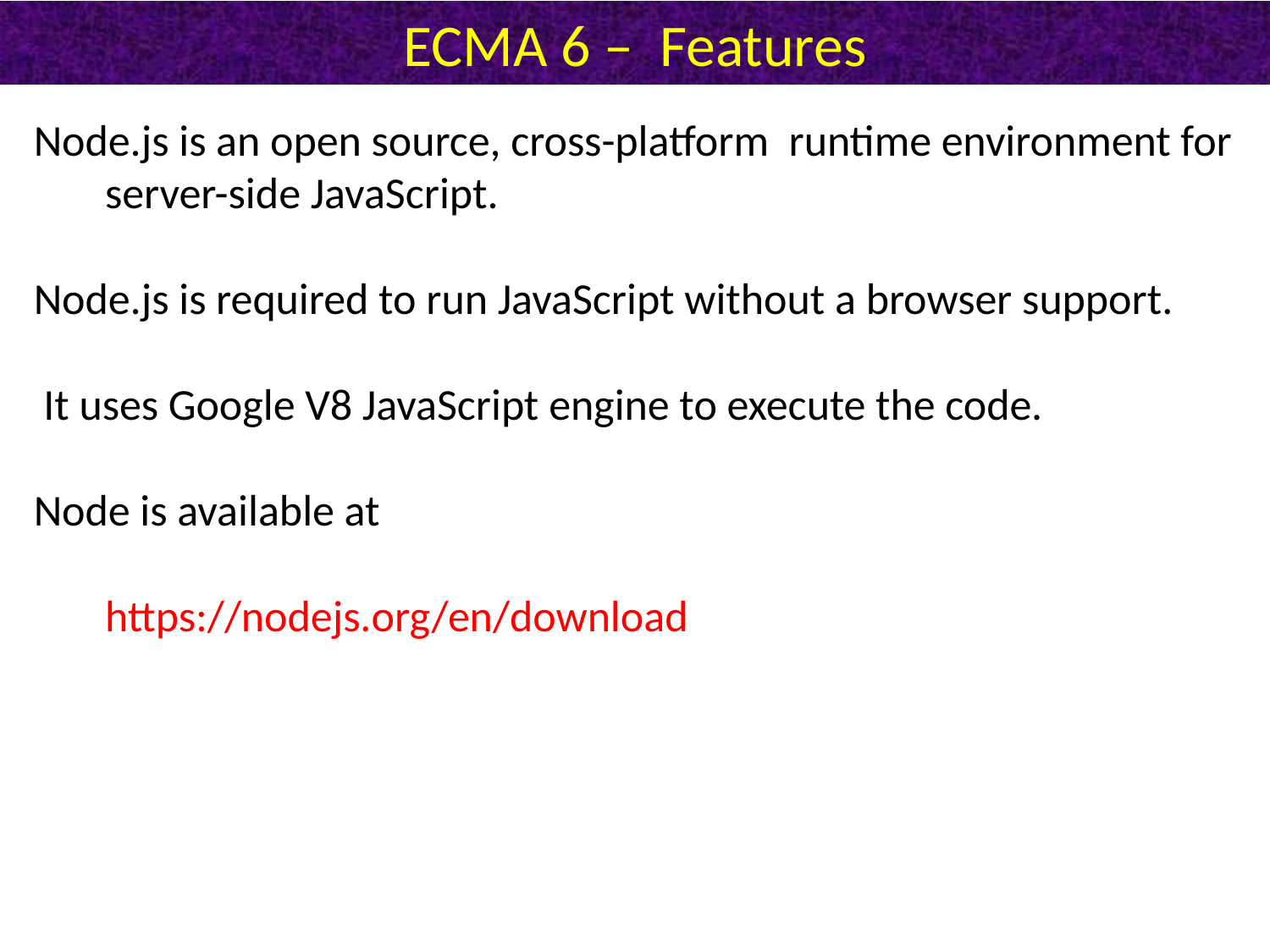

# ECMA 6 –  Features
Node.js is an open source, cross-platform  runtime environment for server-side JavaScript.

Node.js is required to run JavaScript without a browser support.

 It uses Google V8 JavaScript engine to execute the code.

Node is available at

	https://nodejs.org/en/download